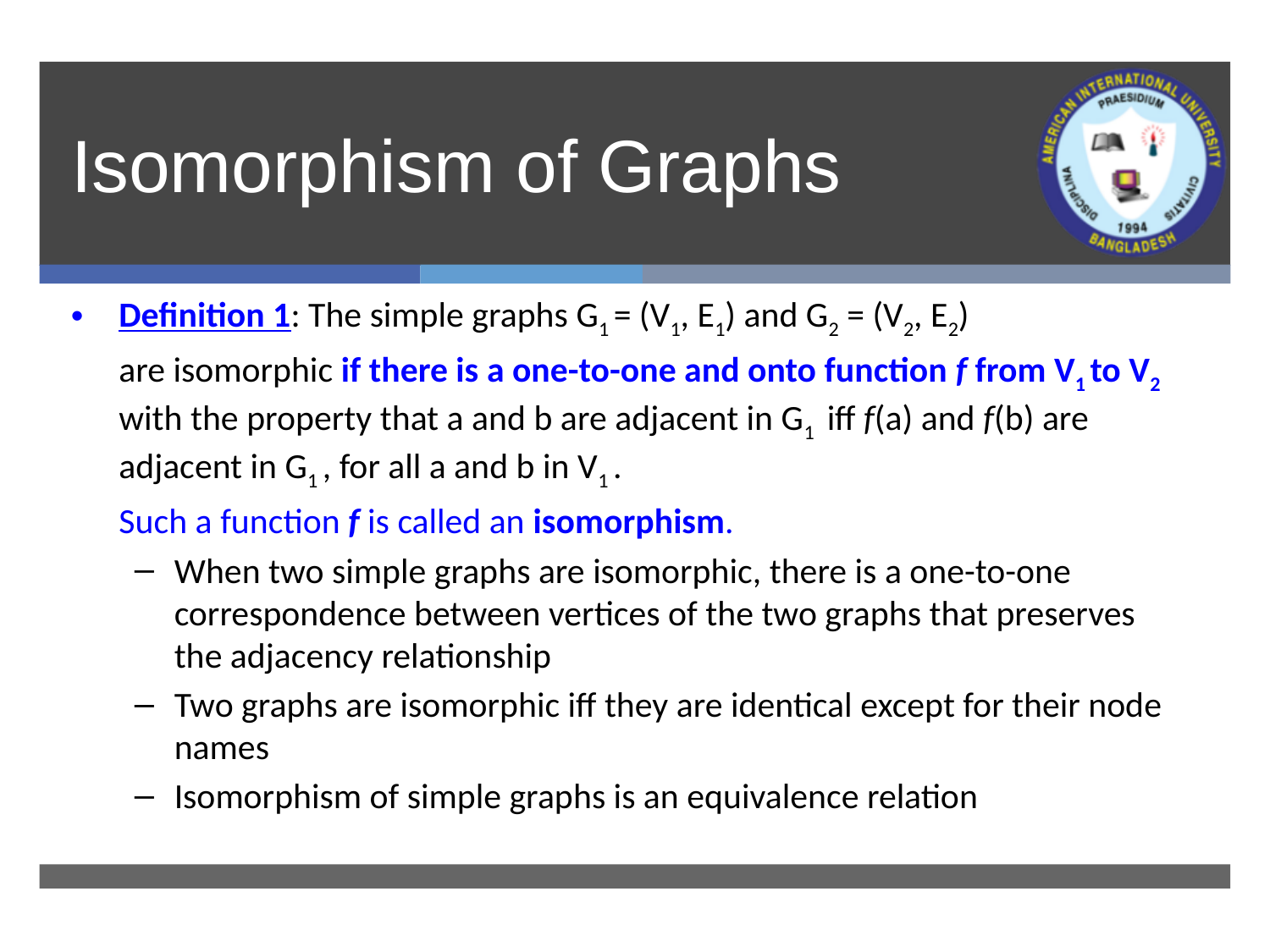

# Isomorphism of Graphs
Definition 1: The simple graphs G1 = (V1, E1) and G2 = (V2, E2)
	are isomorphic if there is a one-to-one and onto function f from V1 to V2 with the property that a and b are adjacent in G1  iff f(a) and f(b) are adjacent in G1 , for all a and b in V1 .
	Such a function f is called an isomorphism.
When two simple graphs are isomorphic, there is a one-to-one correspondence between vertices of the two graphs that preserves the adjacency relationship
Two graphs are isomorphic iff they are identical except for their node names
Isomorphism of simple graphs is an equivalence relation